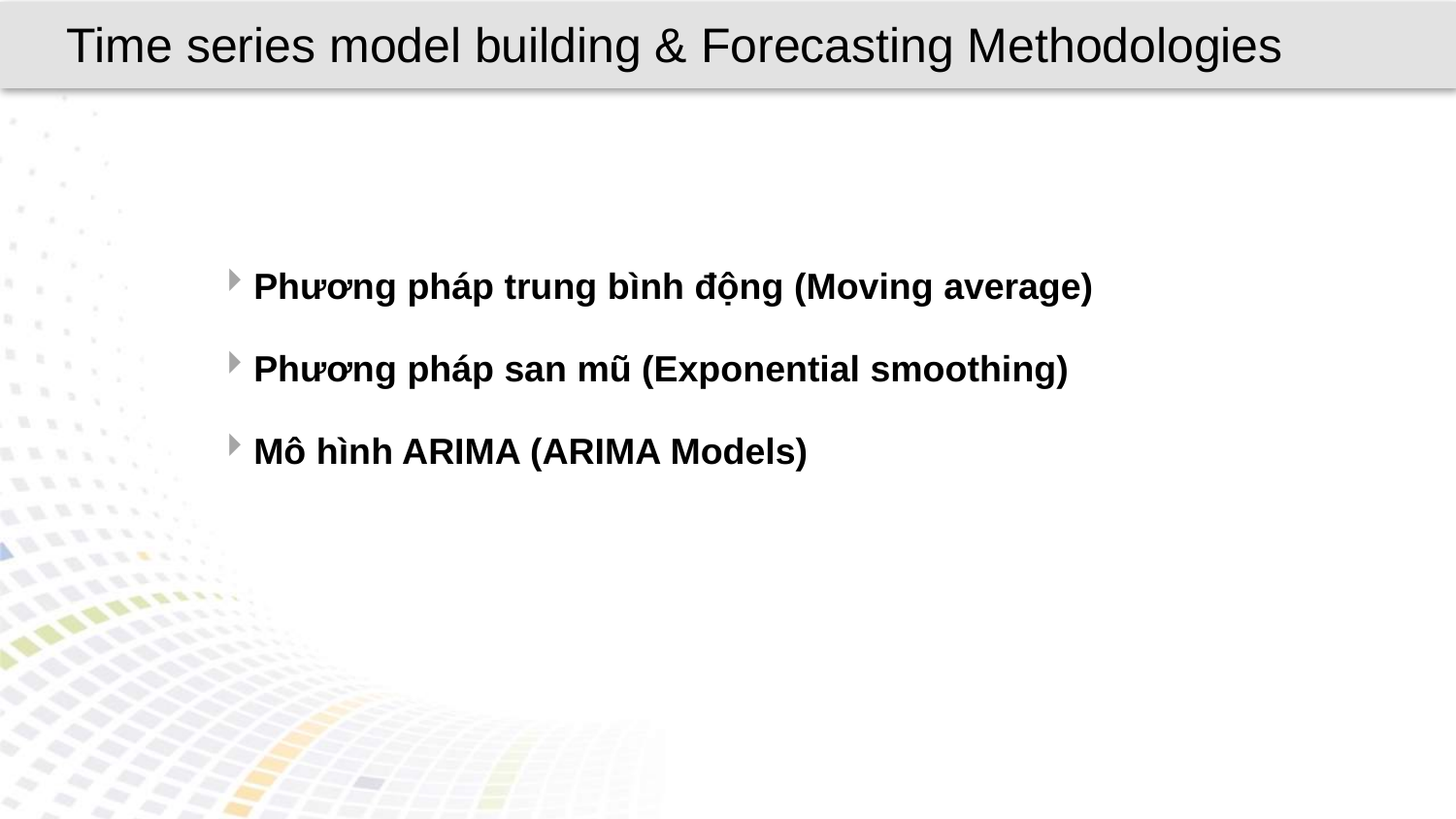

Time series model building & Forecasting Methodologies

Phương pháp trung bình động (Moving average)
Phương pháp san mũ (Exponential smoothing)
Mô hình ARIMA (ARIMA Models)